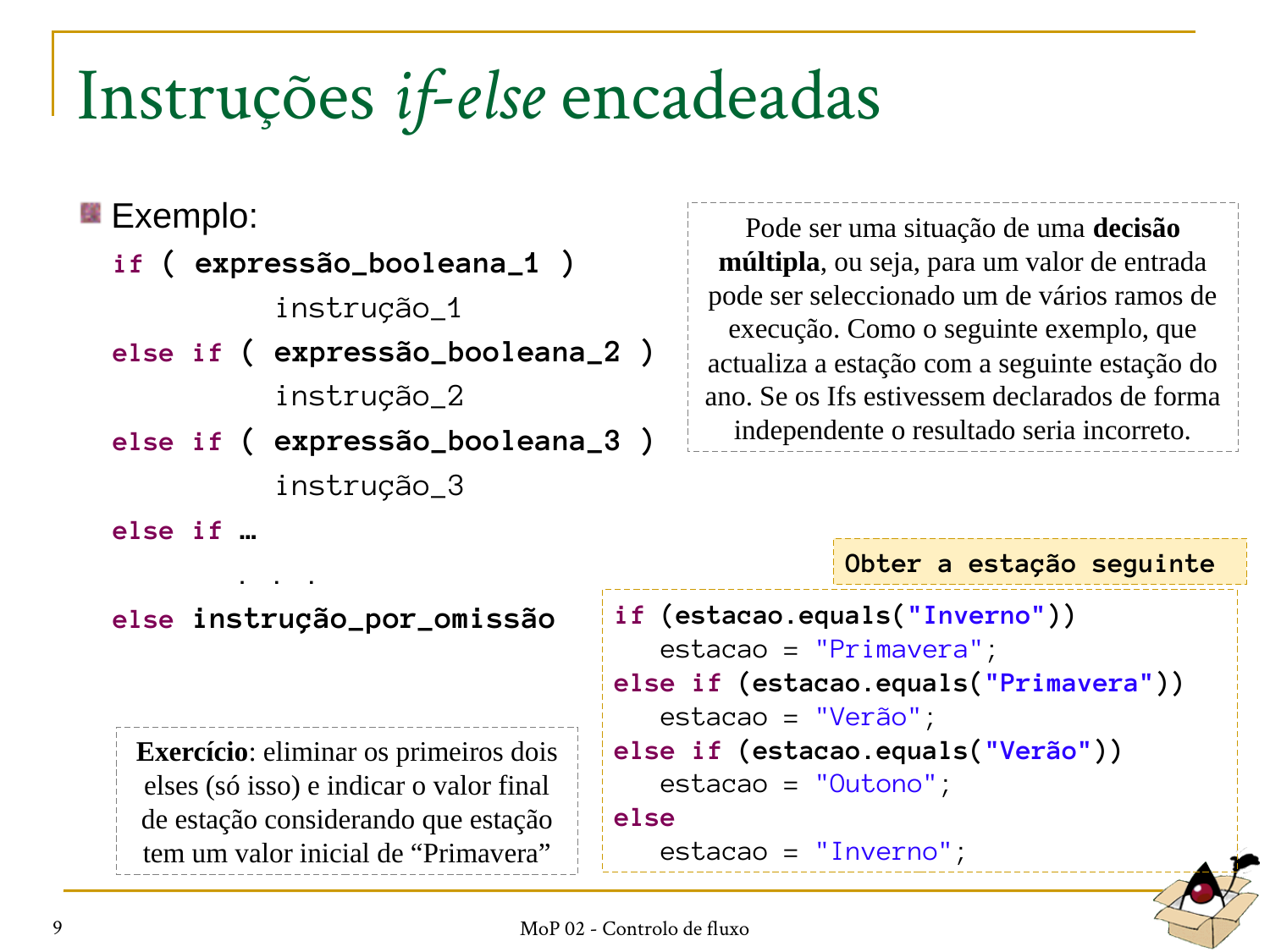

# Instruções if-else encadeadas
Exemplo:
if ( expressão_booleana_1 )
	  instrução_1
else if ( expressão_booleana_2 )
	  instrução_2
else if ( expressão_booleana_3 )
	  instrução_3
else if …
       . . .
else instrução_por_omissão

Pode ser uma situação de uma decisão múltipla, ou seja, para um valor de entrada pode ser seleccionado um de vários ramos de execução. Como o seguinte exemplo, que actualiza a estação com a seguinte estação do ano. Se os Ifs estivessem declarados de forma independente o resultado seria incorreto.
Obter a estação seguinte
if (estacao.equals("Inverno"))
   estacao = "Primavera";
else if (estacao.equals("Primavera"))
   estacao = "Verão";
else if (estacao.equals("Verão"))
   estacao = "Outono";
else
   estacao = "Inverno";
Exercício: eliminar os primeiros dois elses (só isso) e indicar o valor final de estação considerando que estação tem um valor inicial de “Primavera”
MoP 02 - Controlo de fluxo